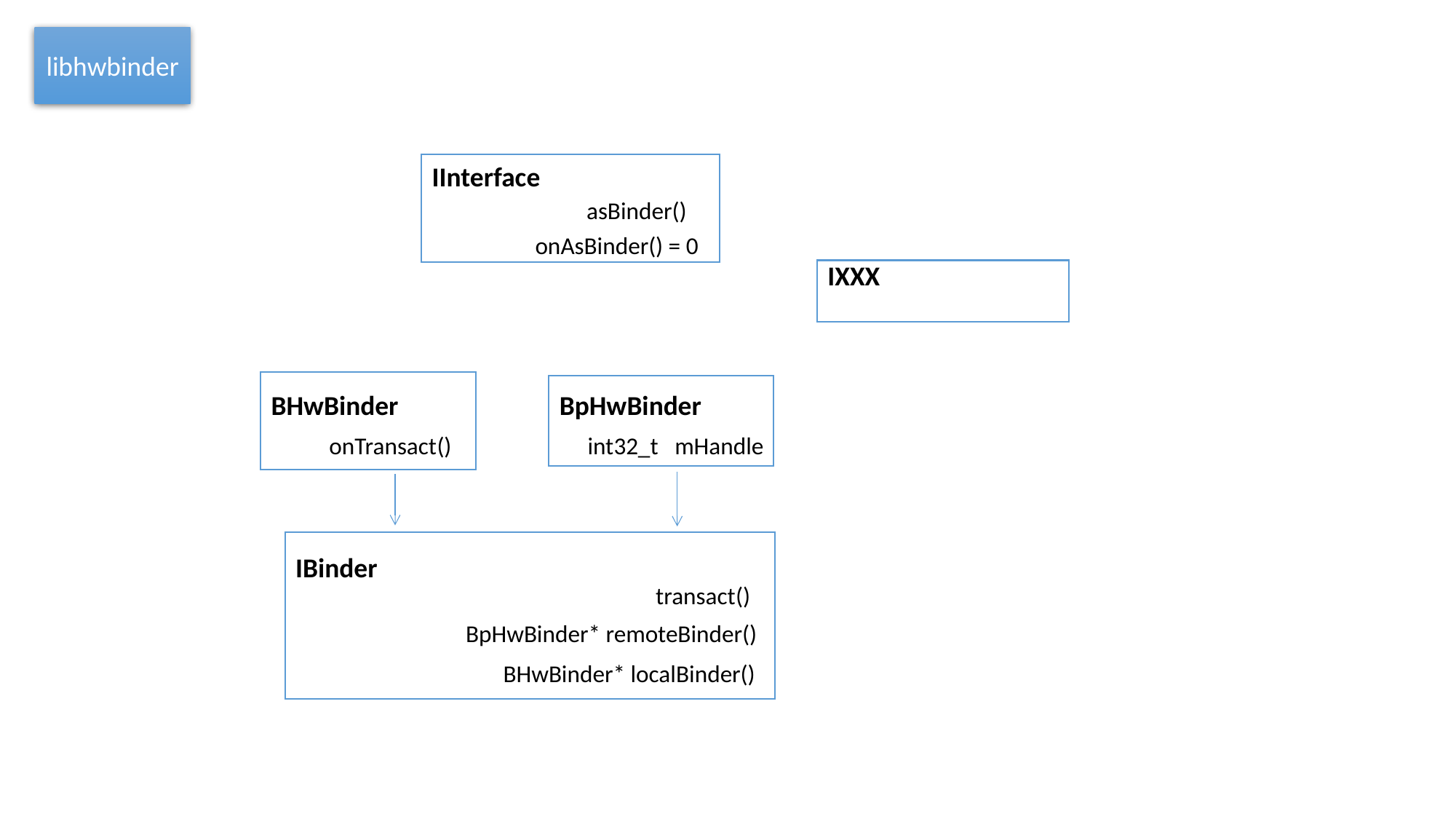

libhwbinder

IInterface

asBinder()
onAsBinder() = 0

IXXX

BHwBinder

BpHwBinder

onTransact()
int32_t   mHandle

IBinder

transact()
BpHwBinder* remoteBinder()
BHwBinder* localBinder()